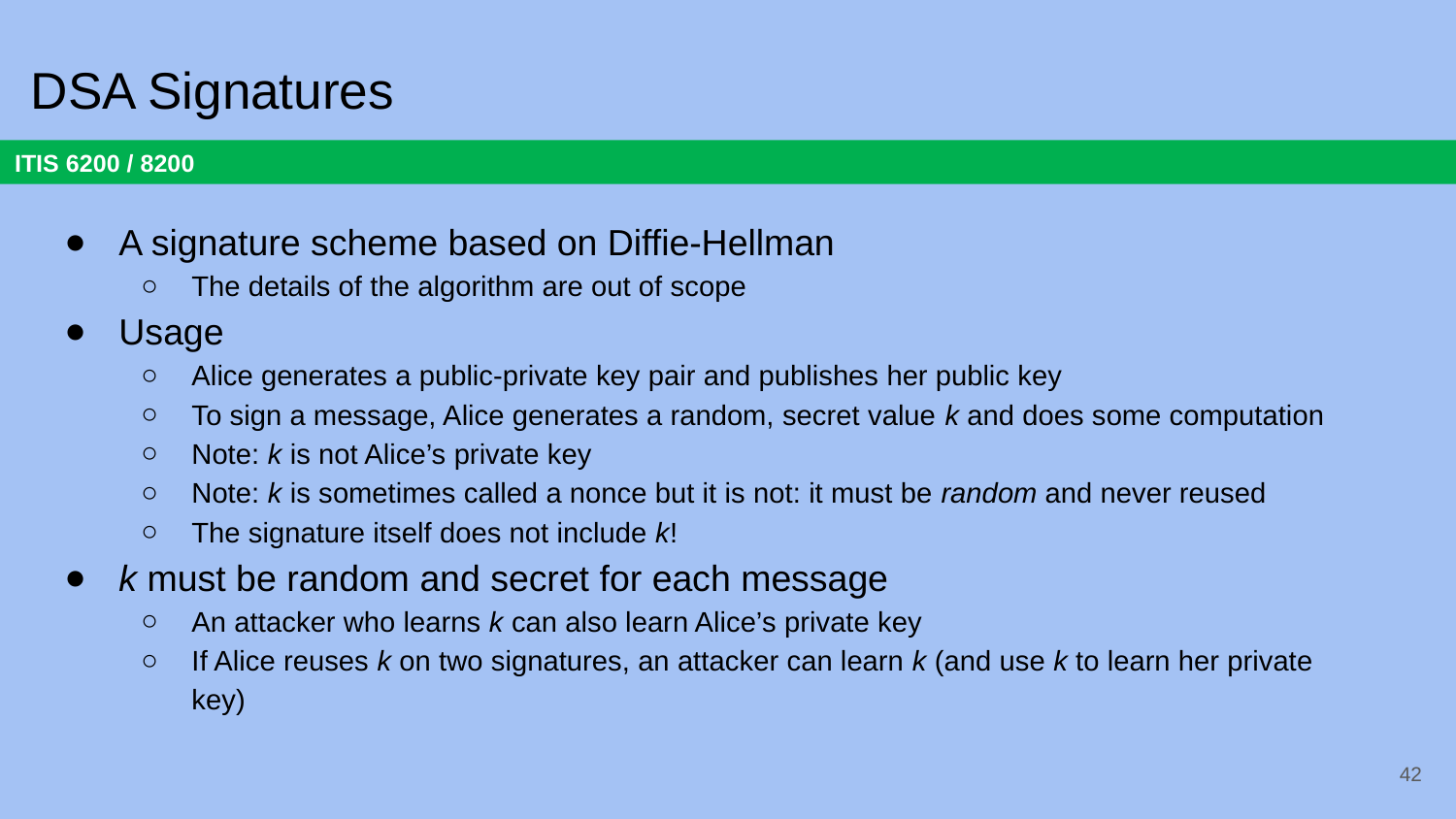

# DSA Signatures
A signature scheme based on Diffie-Hellman
The details of the algorithm are out of scope
Usage
Alice generates a public-private key pair and publishes her public key
To sign a message, Alice generates a random, secret value k and does some computation
Note: k is not Alice’s private key
Note: k is sometimes called a nonce but it is not: it must be random and never reused
The signature itself does not include k!
k must be random and secret for each message
An attacker who learns k can also learn Alice’s private key
If Alice reuses k on two signatures, an attacker can learn k (and use k to learn her private key)
42